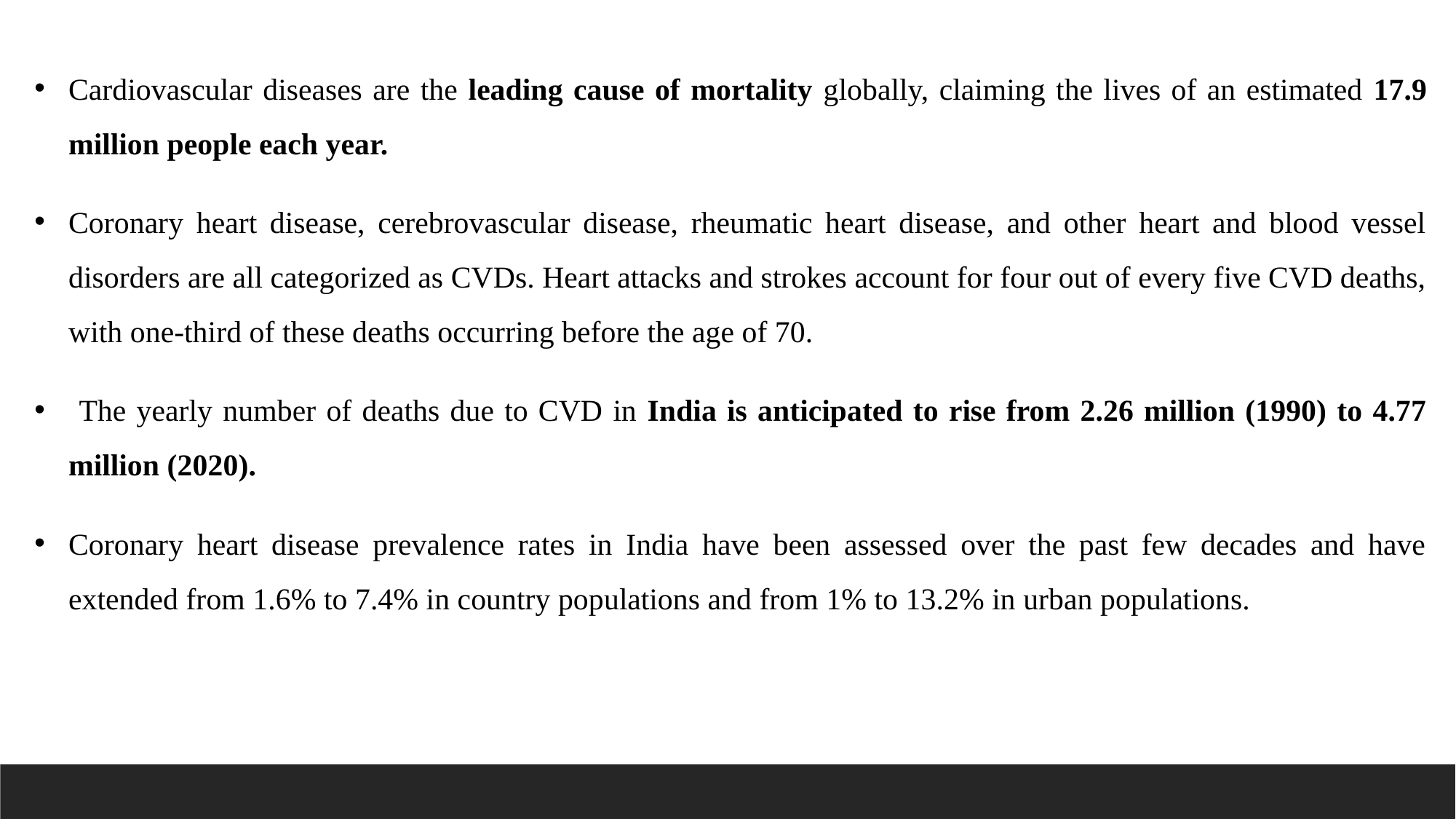

Cardiovascular diseases are the leading cause of mortality globally, claiming the lives of an estimated 17.9 million people each year.
Coronary heart disease, cerebrovascular disease, rheumatic heart disease, and other heart and blood vessel disorders are all categorized as CVDs. Heart attacks and strokes account for four out of every five CVD deaths, with one-third of these deaths occurring before the age of 70.
 The yearly number of deaths due to CVD in India is anticipated to rise from 2.26 million (1990) to 4.77 million (2020).
Coronary heart disease prevalence rates in India have been assessed over the past few decades and have extended from 1.6% to 7.4% in country populations and from 1% to 13.2% in urban populations.